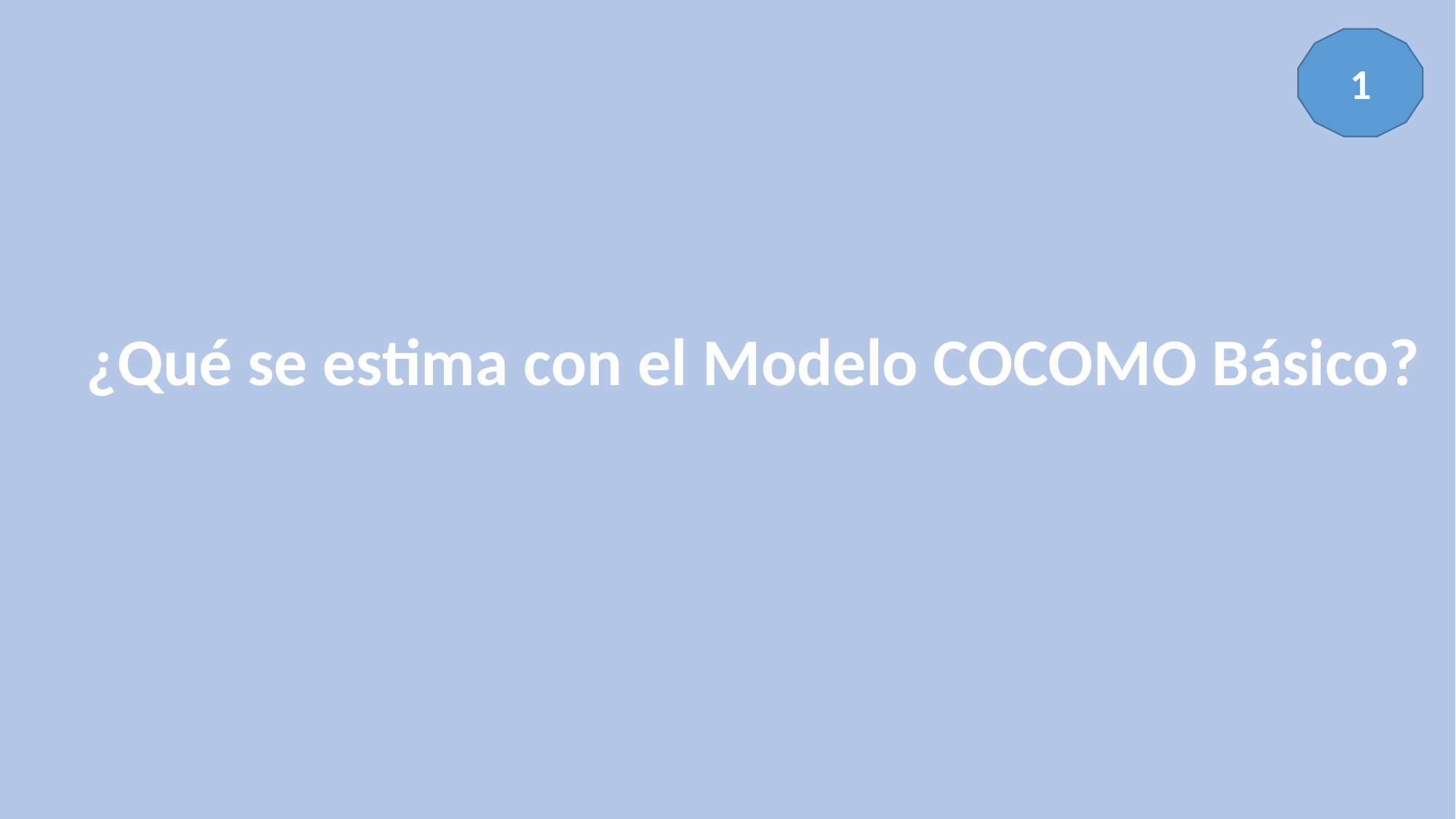

1
¿Qué se estima con el Modelo COCOMO Básico?